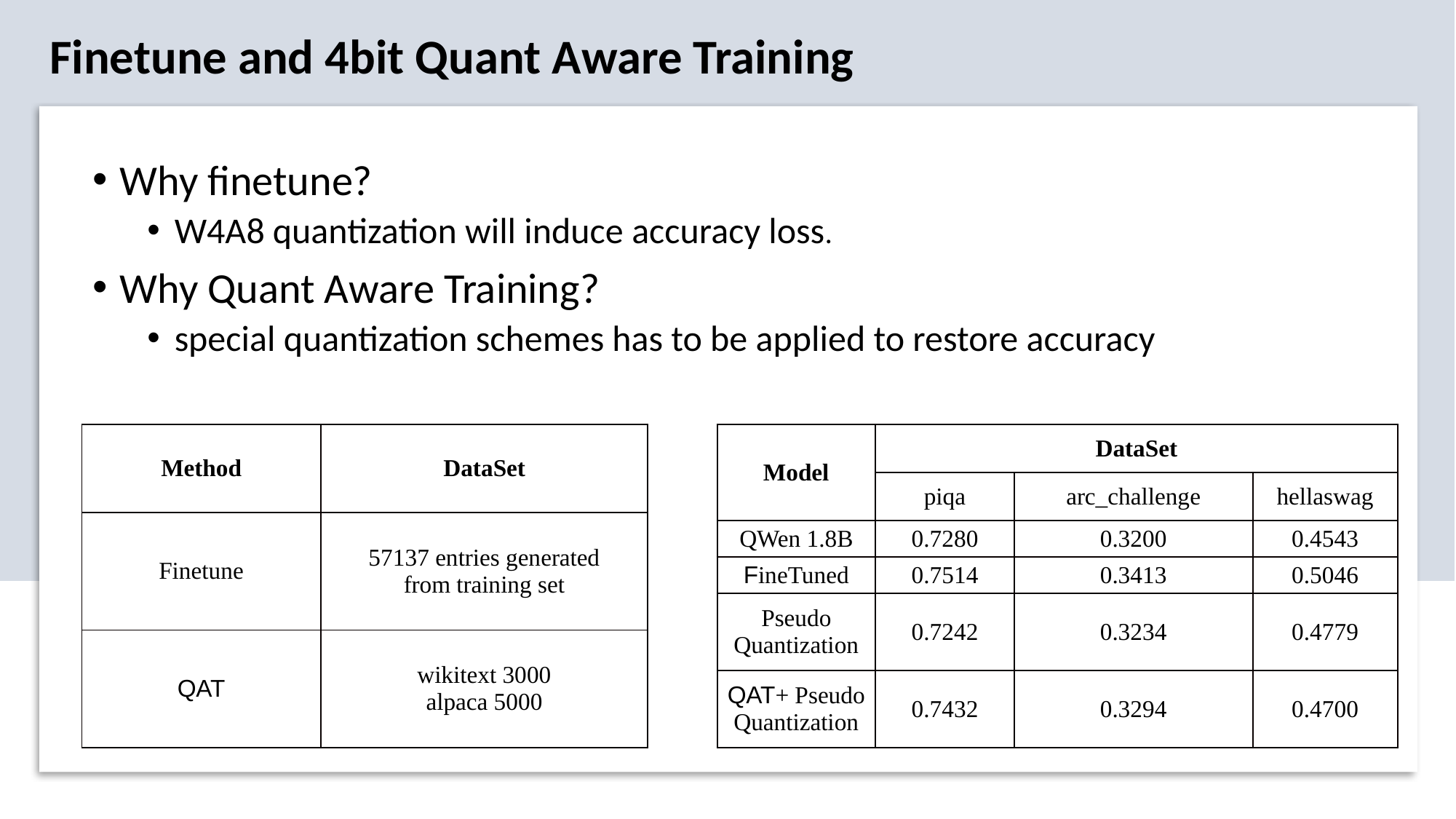

Finetune and 4bit Quant Aware Training
Why finetune?
W4A8 quantization will induce accuracy loss.
Why Quant Aware Training?
special quantization schemes has to be applied to restore accuracy
| Model | DataSet |  |  |
| --- | --- | --- | --- |
|  | piqa | arc\_challenge | hellaswag |
| QWen 1.8B | 0.7280 | 0.3200 | 0.4543 |
| FineTuned | 0.7514 | 0.3413 | 0.5046 |
| Pseudo Quantization | 0.7242 | 0.3234 | 0.4779 |
| QAT+ Pseudo Quantization | 0.7432 | 0.3294 | 0.4700 |
| Method | DataSet |
| --- | --- |
| Finetune | 57137 entries generated from training set |
| QAT | wikitext 3000 alpaca 5000 |
4